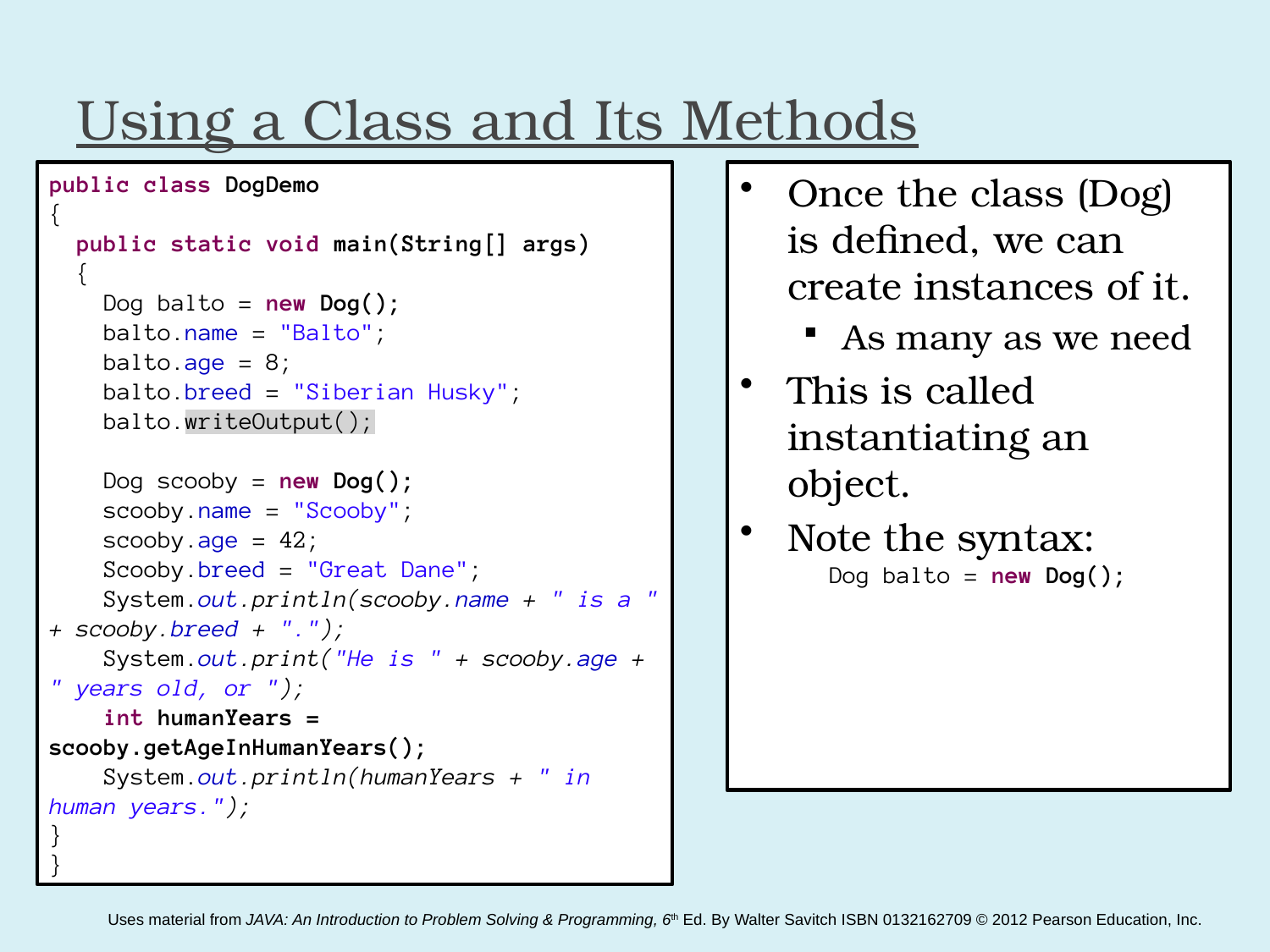

# Using a Class and Its Methods
public class DogDemo
{
  public static void main(String[] args)
  {
    Dog balto = new Dog();
    balto.name = "Balto";
    balto.age = 8;
    balto.breed = "Siberian Husky";
    balto.writeOutput();

    Dog scooby = new Dog();
    scooby.name = "Scooby";
    scooby.age = 42;
    Scooby.breed = "Great Dane";
    System.out.println(scooby.name + " is a " + scooby.breed + ".");
    System.out.print("He is " + scooby.age + " years old, or ");
    int humanYears = scooby.getAgeInHumanYears();
    System.out.println(humanYears + " in human years.");
}
}
Once the class (Dog) is defined, we can create instances of it.
As many as we need
This is called instantiating an object.
Note the syntax:
Dog balto = new Dog();